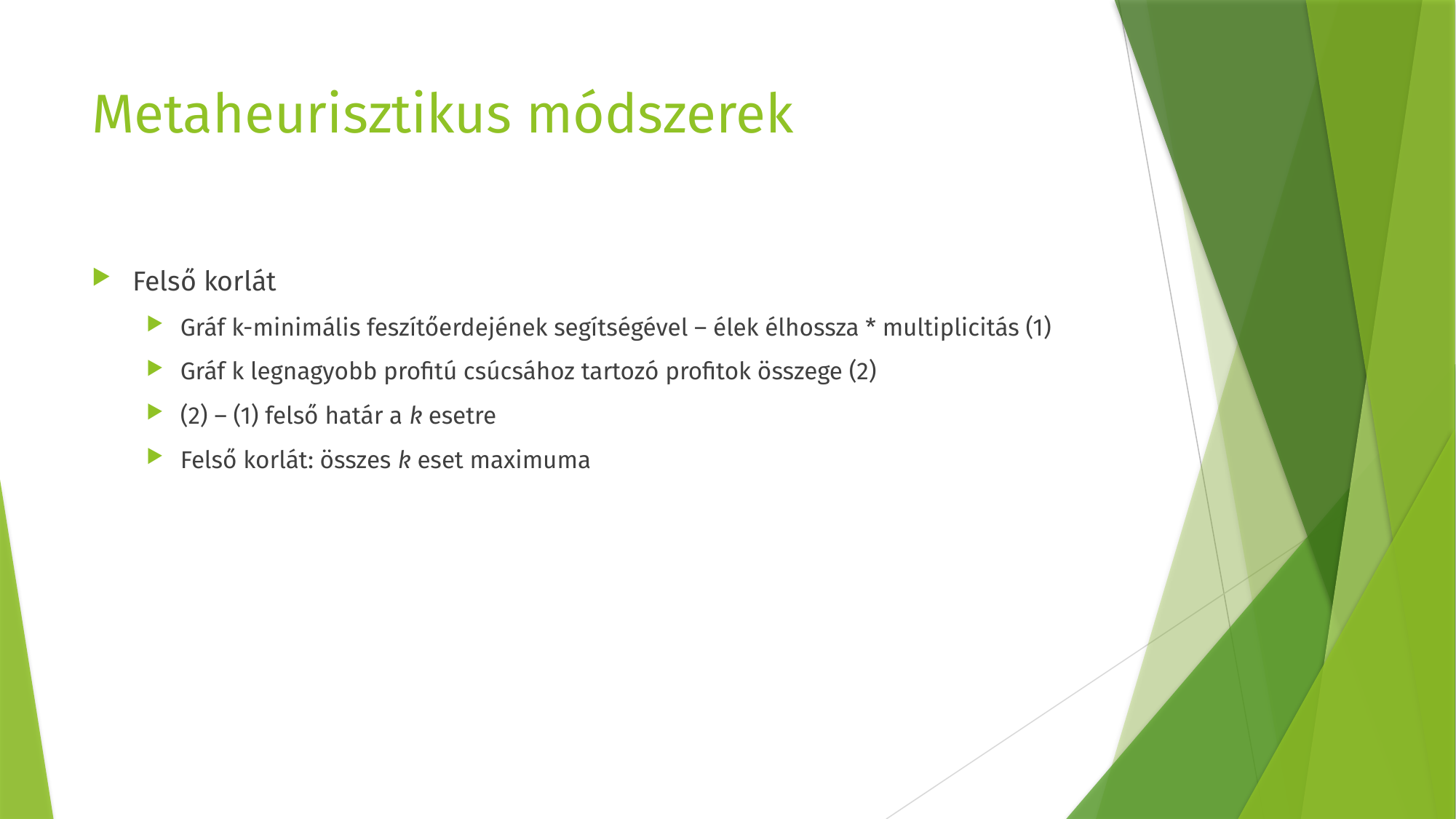

# Metaheurisztikus módszerek
Felső korlát
Gráf k-minimális feszítőerdejének segítségével – élek élhossza * multiplicitás (1)
Gráf k legnagyobb profitú csúcsához tartozó profitok összege (2)
(2) – (1) felső határ a k esetre
Felső korlát: összes k eset maximuma